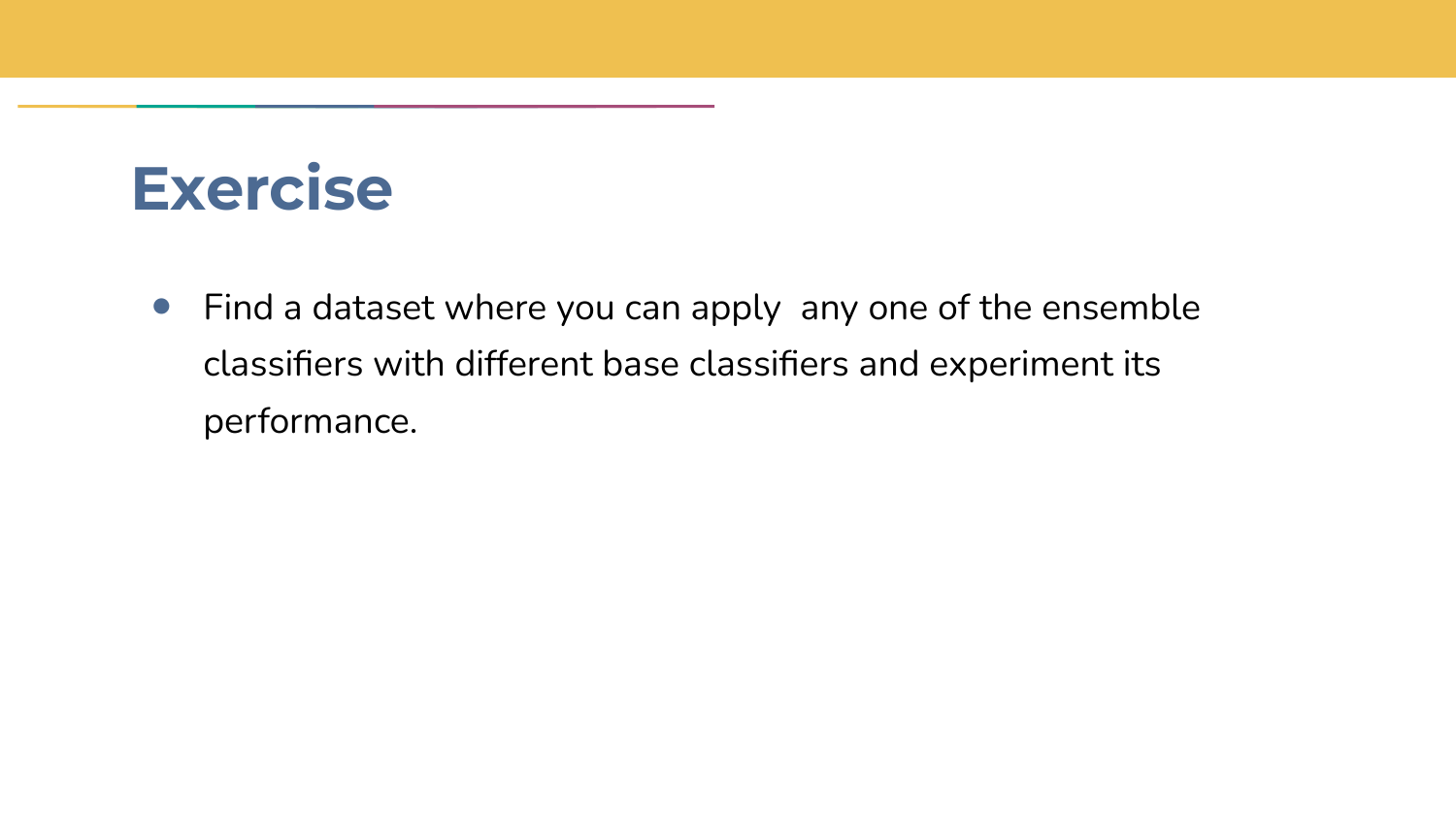

# Exercise
Find a dataset where you can apply  any one of the ensemble classifiers with different base classifiers and experiment its performance.